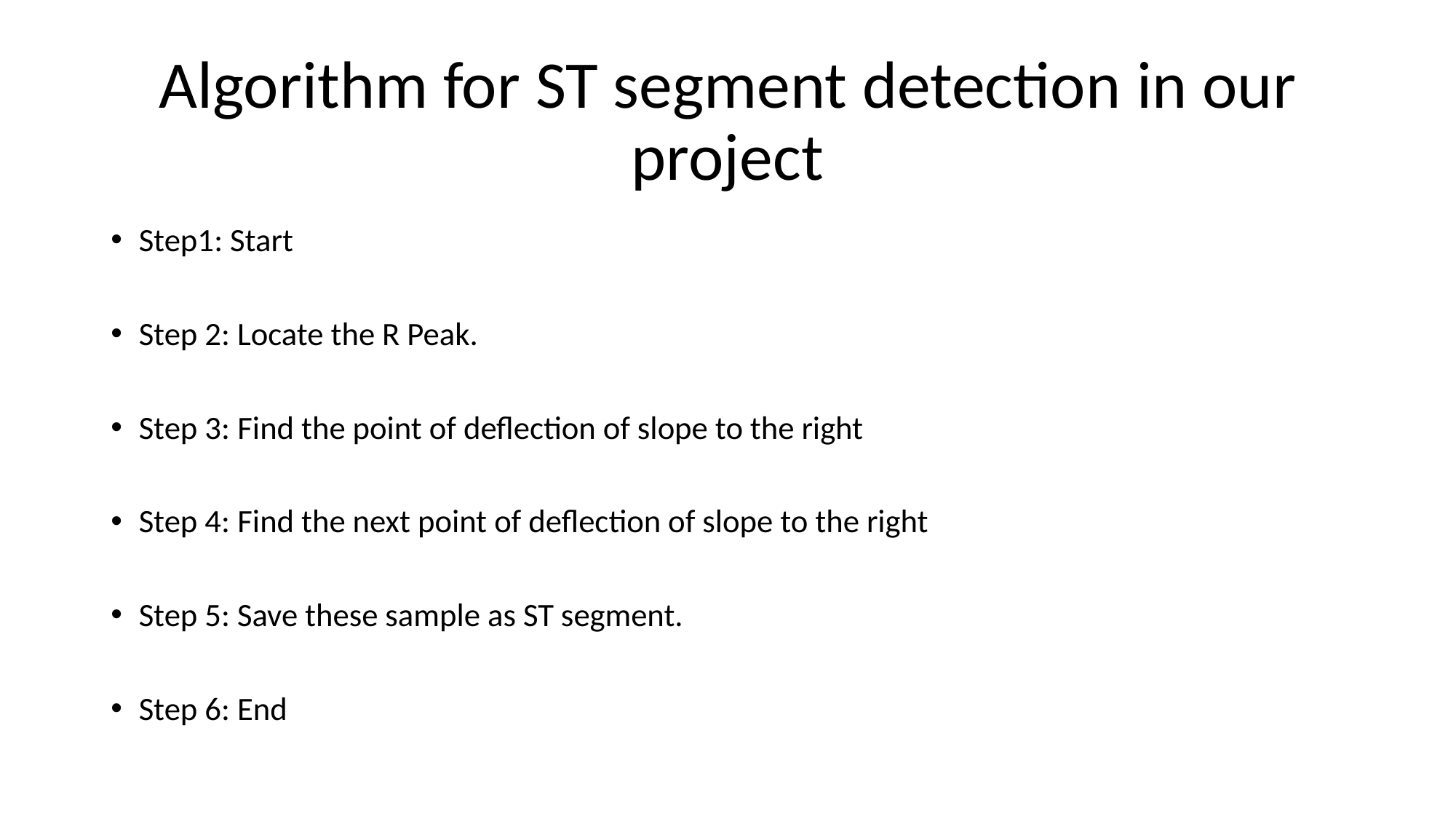

# Algorithm for ST segment detection in our project
Step1: Start

Step 2: Locate the R Peak.

Step 3: Find the point of deflection of slope to the right

Step 4: Find the next point of deflection of slope to the right

Step 5: Save these sample as ST segment.

Step 6: End